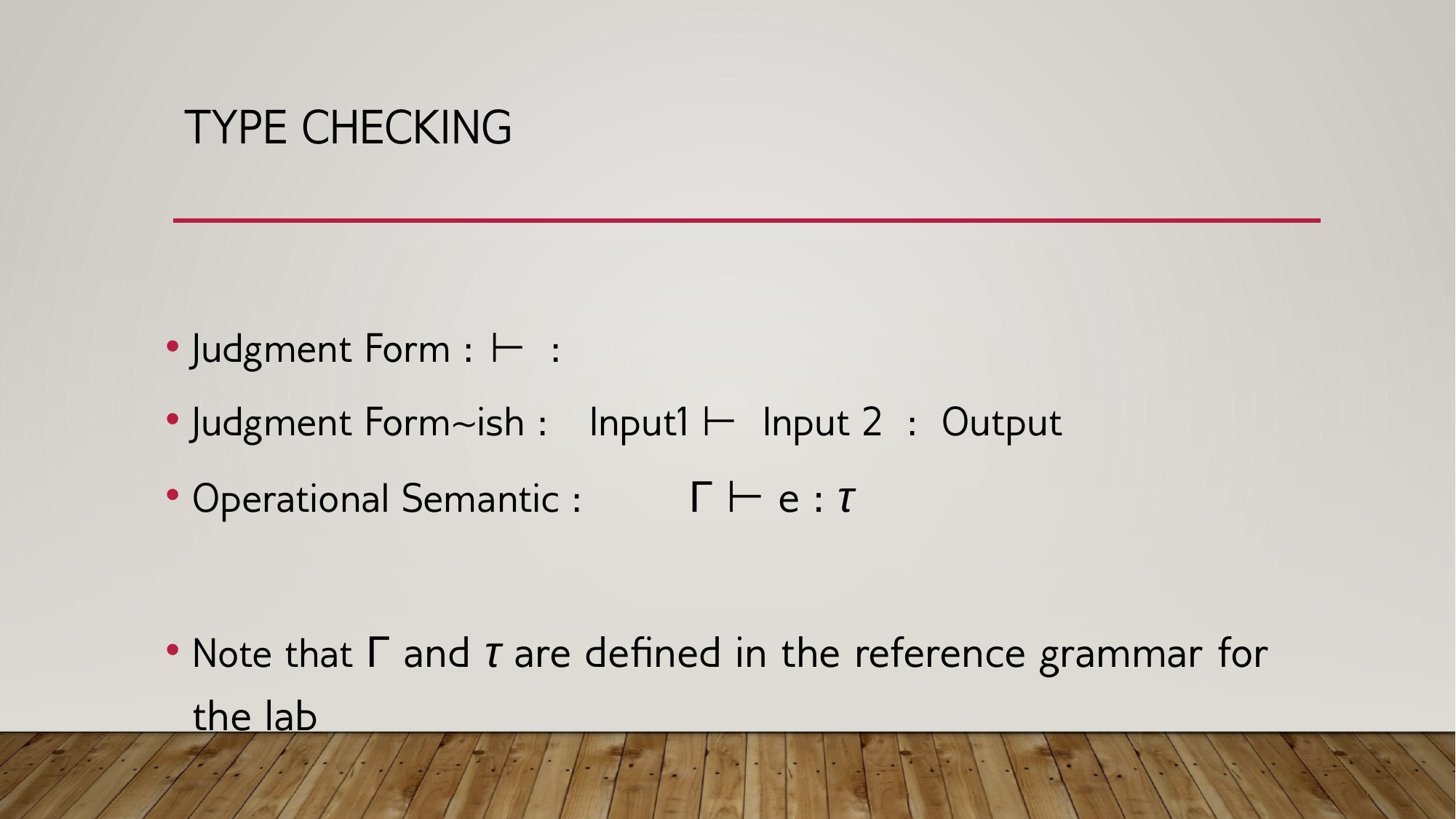

# Type checking
Judgment Form : 			⊢  :
Judgment Form~ish : 		Input1 ⊢  Input 2  :  Output
Operational Semantic : 		Γ ⊢ e : τ

Note that Γ and τ are defined in the reference grammar for the lab